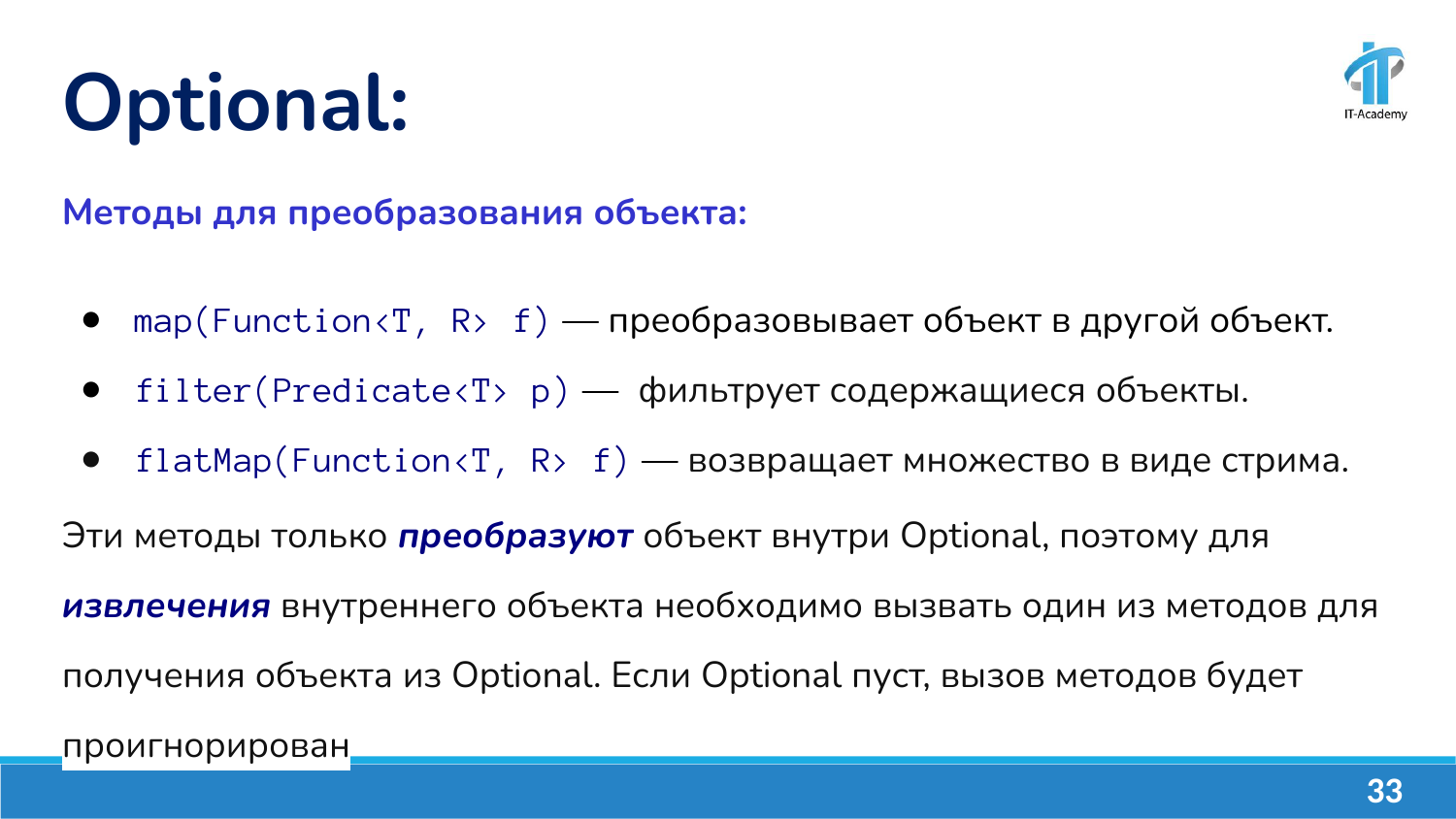

Optional:
Методы для преобразования объекта:
map(Function<T, R> f) — преобразовывает объект в другой объект.
filter(Predicate<T> p) —  фильтрует содержащиеся объекты.
flatMap(Function<T, R> f) — возвращает множество в виде стрима.
Эти методы только преобразуют объект внутри Optional, поэтому для извлечения внутреннего объекта необходимо вызвать один из методов для получения объекта из Optional. Если Optional пуст, вызов методов будет проигнорирован
33